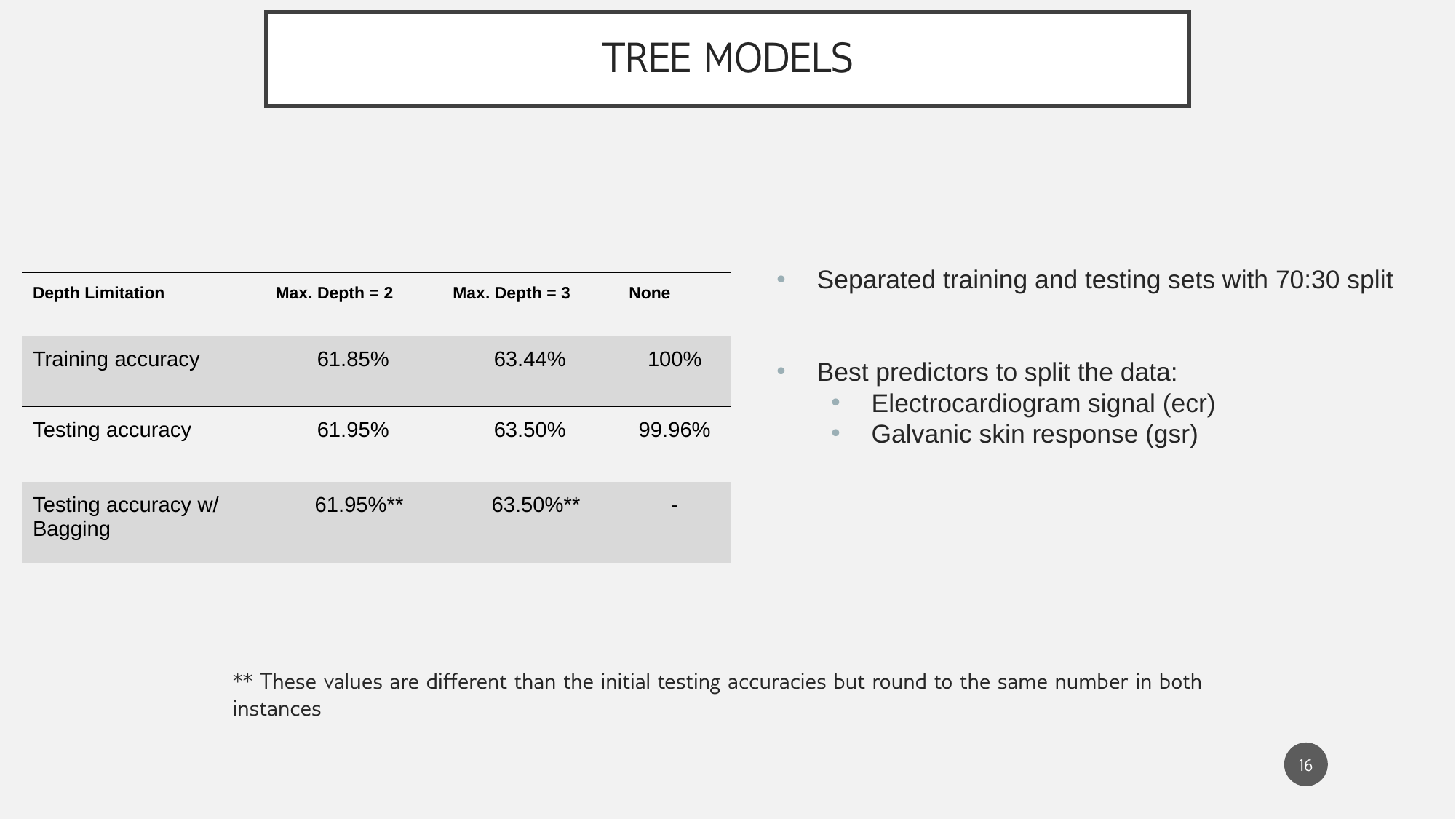

# TREE MODELS
Separated training and testing sets with 70:30 split

Best predictors to split the data:
Electrocardiogram signal (ecr)
Galvanic skin response (gsr)

| Depth Limitation | Max. Depth = 2 | Max. Depth = 3 | None |
| --- | --- | --- | --- |
| Training accuracy | 61.85% | 63.44% | 100% |
| Testing accuracy | 61.95% | 63.50% | 99.96% |
| Testing accuracy w/ Bagging | 61.95%\*\* | 63.50%\*\* | - |
** These values are different than the initial testing accuracies but round to the same number in both instances
16